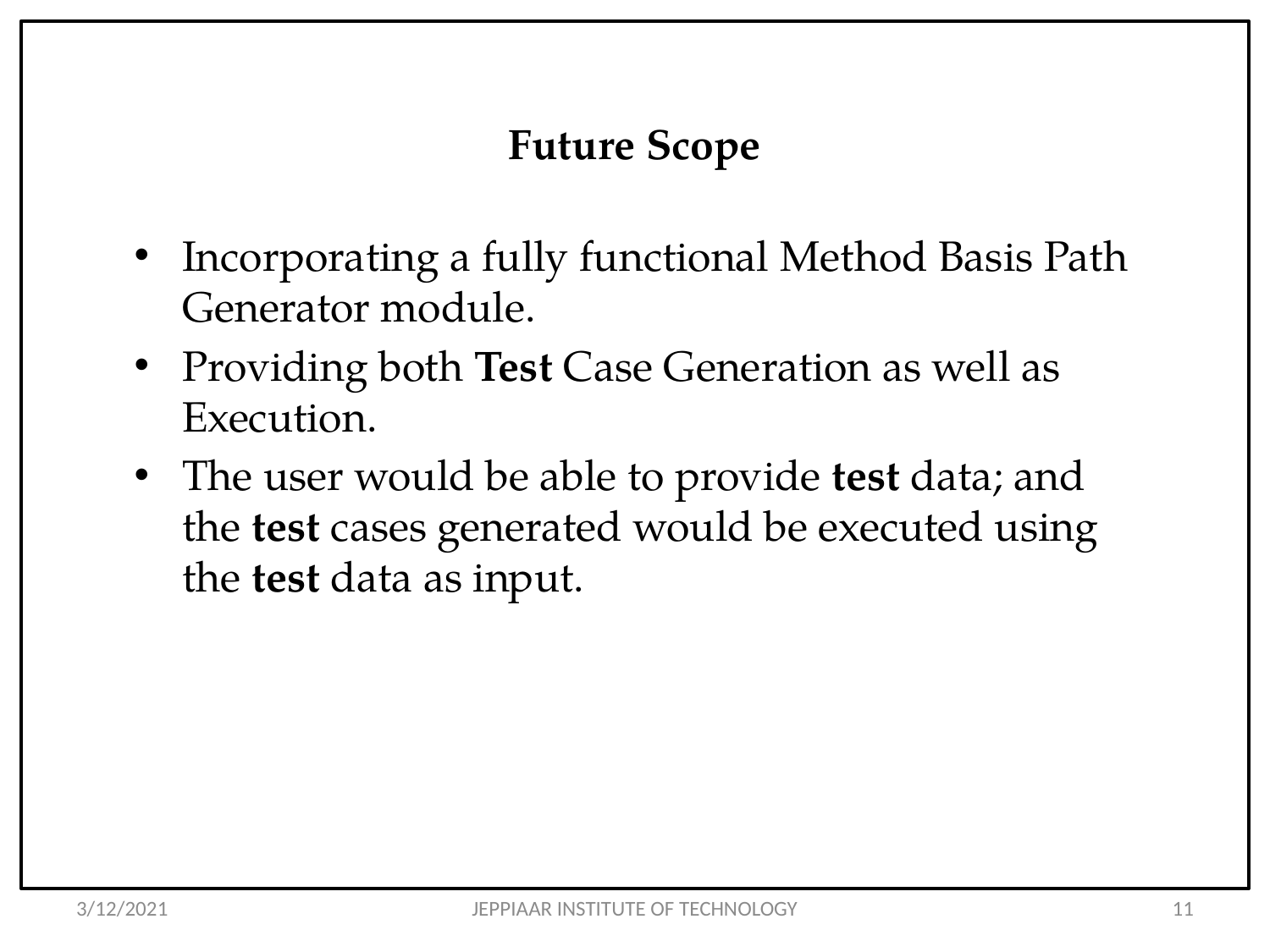

# Future Scope

Incorporating a fully functional Method Basis Path Generator module.
Providing both Test Case Generation as well as Execution.
The user would be able to provide test data; and the test cases generated would be executed using the test data as input.

3/12/2021
JEPPIAAR INSTITUTE OF TECHNOLOGY
11